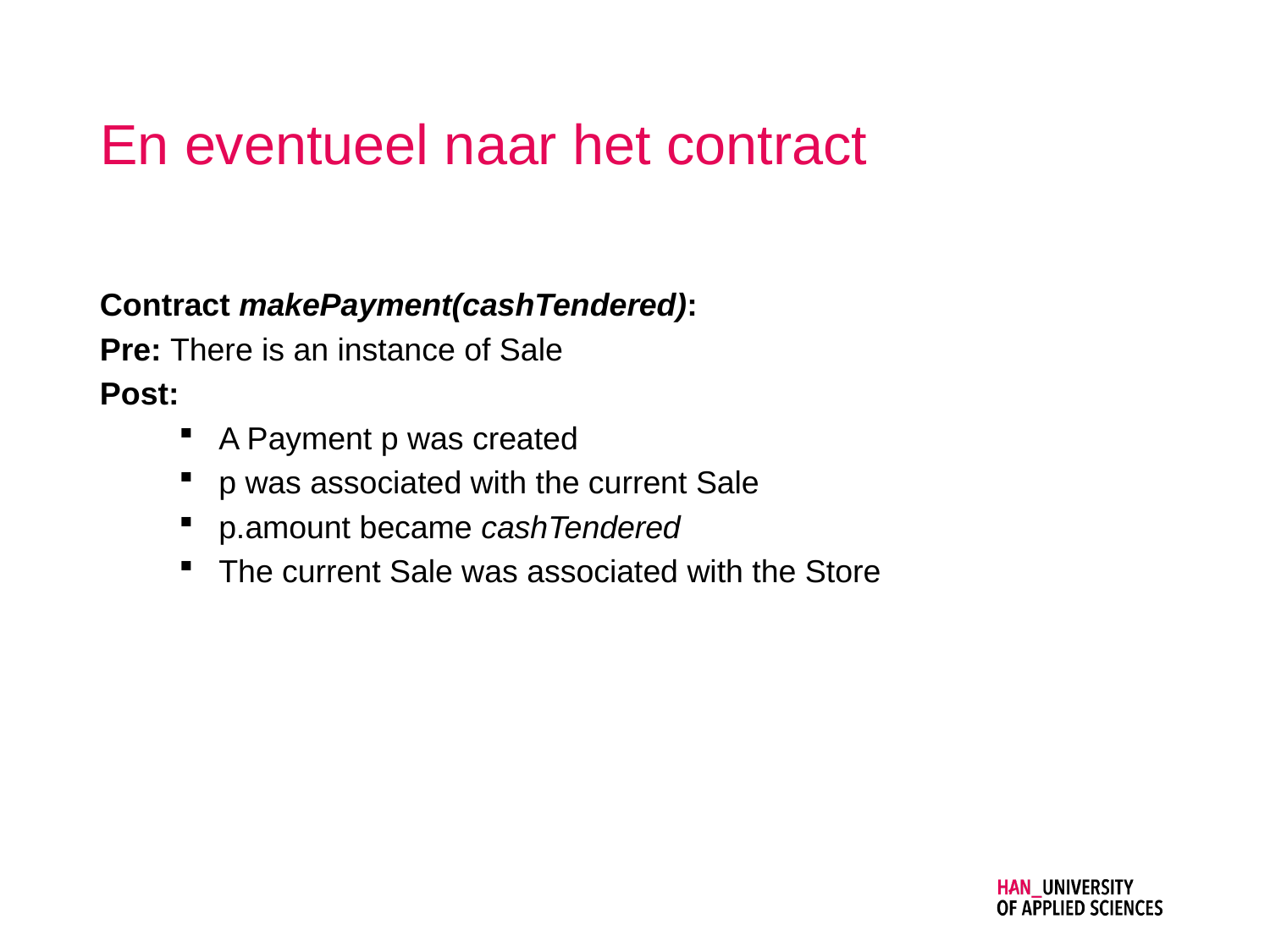

# En eventueel naar het contract
Contract makePayment(cashTendered):
Pre: There is an instance of Sale
Post:
A Payment p was created
p was associated with the current Sale
p.amount became cashTendered
The current Sale was associated with the Store